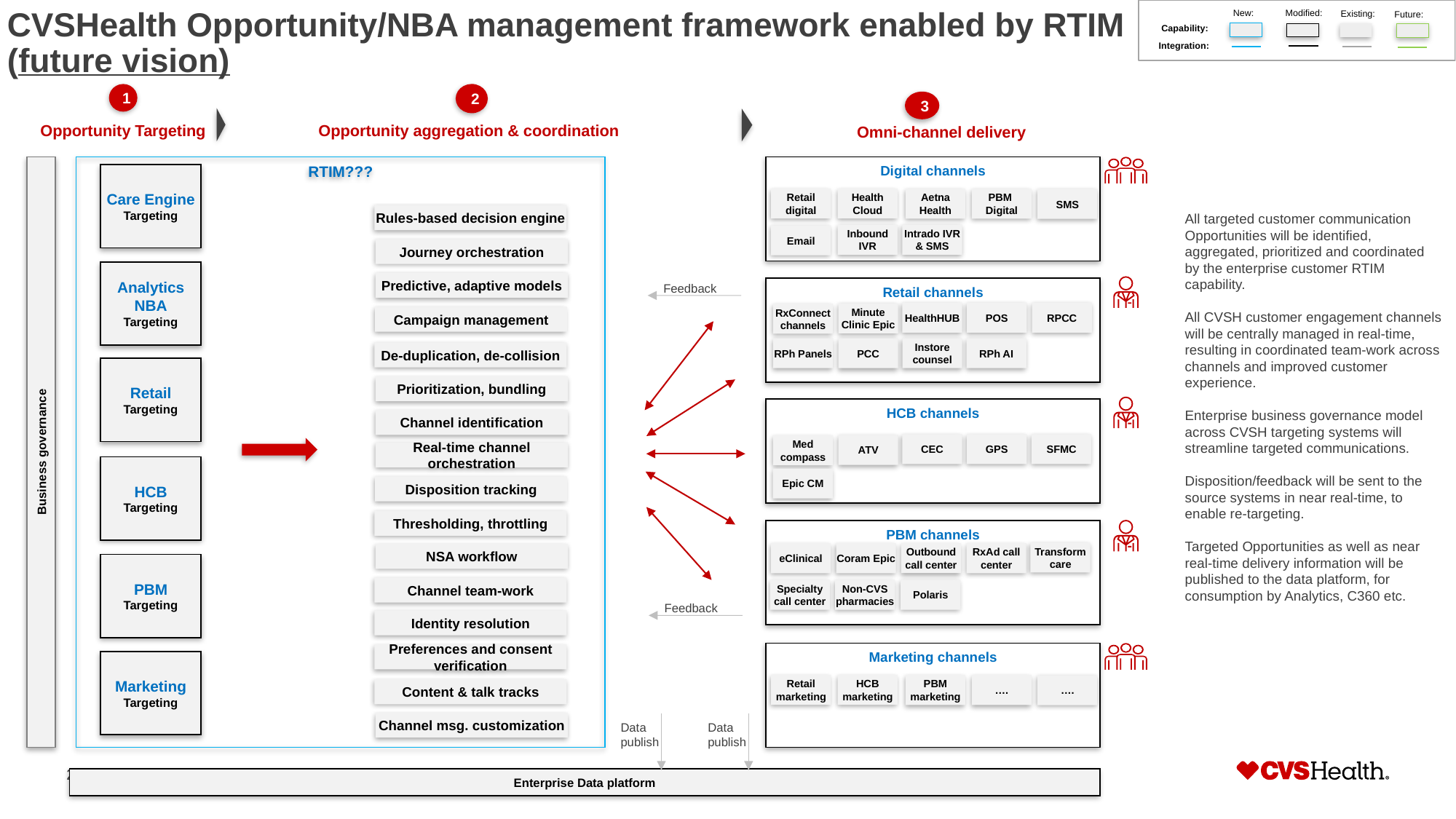

Modified:
New:
Existing:
Future:
# CVSHealth Opportunity/NBA management framework enabled by RTIM (future vision)
Capability:

Integration:
1
2
3

Opportunity Targeting
Opportunity aggregation & coordination
Omni-channel delivery
Digital channels
RTIM???

Care Engine Targeting
Retail digital
Health Cloud
Aetna Health
PBM
Digital
SMS
Rules-based decision engine
All targeted customer communication Opportunities will be identified, aggregated, prioritized and coordinated by the enterprise customer RTIM capability.

All CVSH customer engagement channels will be centrally managed in real-time, resulting in coordinated team-work across channels and improved customer experience.

Enterprise business governance model across CVSH targeting systems will streamline targeted communications.

Disposition/feedback will be sent to the source systems in near real-time, to enable re-targeting.

Targeted Opportunities as well as near real-time delivery information will be published to the data platform, for consumption by Analytics, C360 etc.

Inbound IVR
Intrado IVR & SMS
Email
Journey orchestration
Analytics NBA
Targeting
Predictive, adaptive models

Retail channels
Feedback
HealthHUB
POS
RPCC
Minute Clinic Epic
RxConnect channels
Campaign management
RPh AI
RPh Panels
Instore counsel
PCC
De-duplication, de-collision
Retail
Targeting
Prioritization, bundling

HCB channels
Channel identification
SFMC
CEC
GPS
ATV
Med compass
Business governance

Real-time channel orchestration
HCB
Targeting
Epic CM
Disposition tracking
Thresholding, throttling

PBM channels
Transform care
Outbound call center
eClinical
Coram Epic
RxAd call center
NSA workflow
PBM
Targeting
Channel team-work
Specialty call center
Non-CVS pharmacies
Polaris
Feedback
Identity resolution
Marketing channels

Preferences and consent verification
Marketing
Targeting
Retail marketing
HCB marketing
PBM marketing
….
….
Content & talk tracks
Channel msg. customization
Data publish
Data publish
Enterprise Data platform